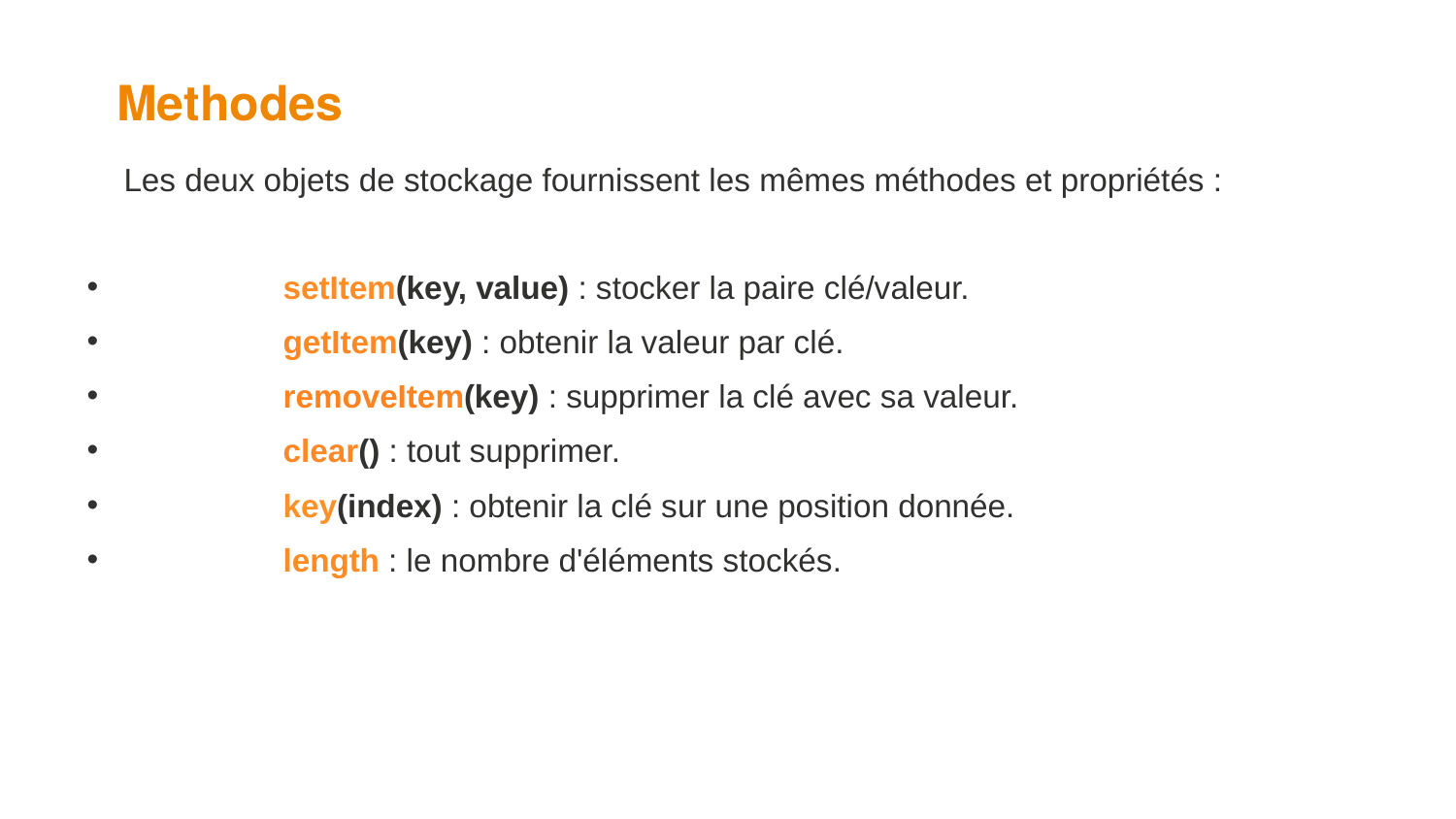

Methodes
Les deux objets de stockage fournissent les mêmes méthodes et propriétés :
	setItem(key, value) : stocker la paire clé/valeur.
	getItem(key) : obtenir la valeur par clé.
	removeItem(key) : supprimer la clé avec sa valeur.
	clear() : tout supprimer.
	key(index) : obtenir la clé sur une position donnée.
	length : le nombre d'éléments stockés.